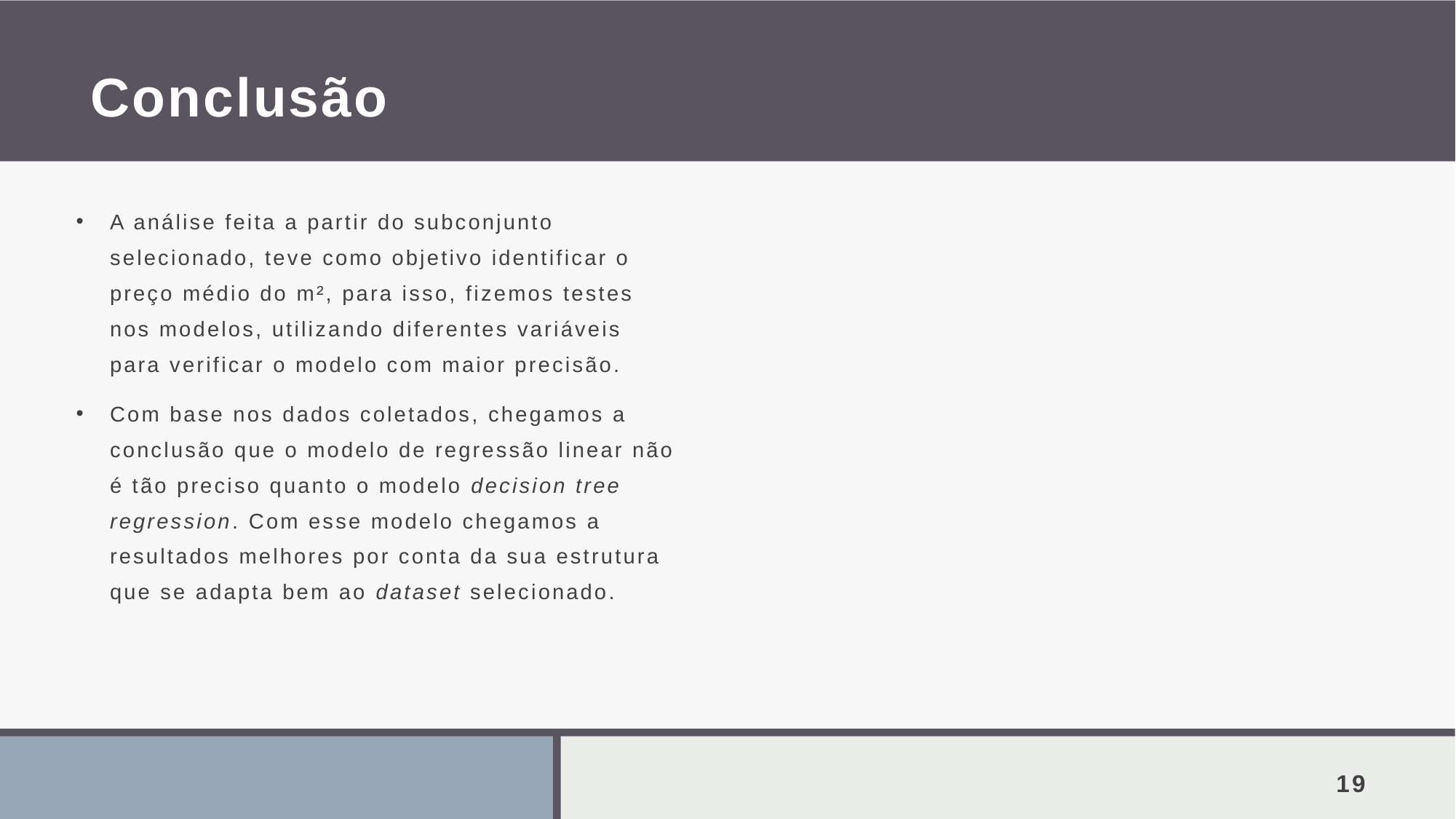

# Conclusão
A análise feita a partir do subconjunto selecionado, teve como objetivo identificar o preço médio do m², para isso, fizemos testes nos modelos, utilizando diferentes variáveis para verificar o modelo com maior precisão.
Com base nos dados coletados, chegamos a conclusão que o modelo de regressão linear não é tão preciso quanto o modelo decision tree regression. Com esse modelo chegamos a resultados melhores por conta da sua estrutura que se adapta bem ao dataset selecionado.
19